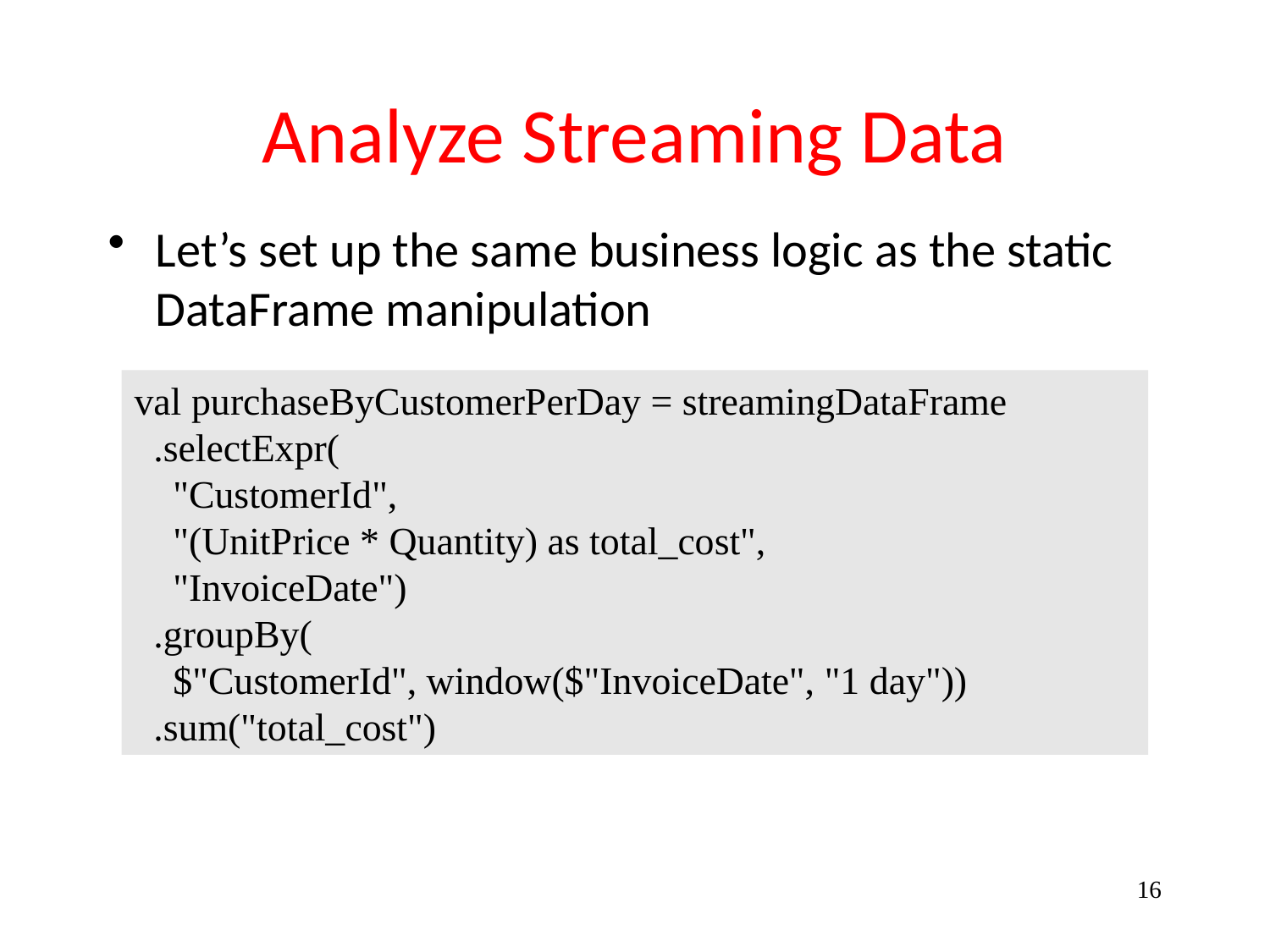

# Analyze Streaming Data
Let’s set up the same business logic as the static DataFrame manipulation
val purchaseByCustomerPerDay = streamingDataFrame
  .selectExpr(
    "CustomerId",
    "(UnitPrice * Quantity) as total_cost",
    "InvoiceDate")
  .groupBy(
    $"CustomerId", window($"InvoiceDate", "1 day"))
  .sum("total_cost")
16